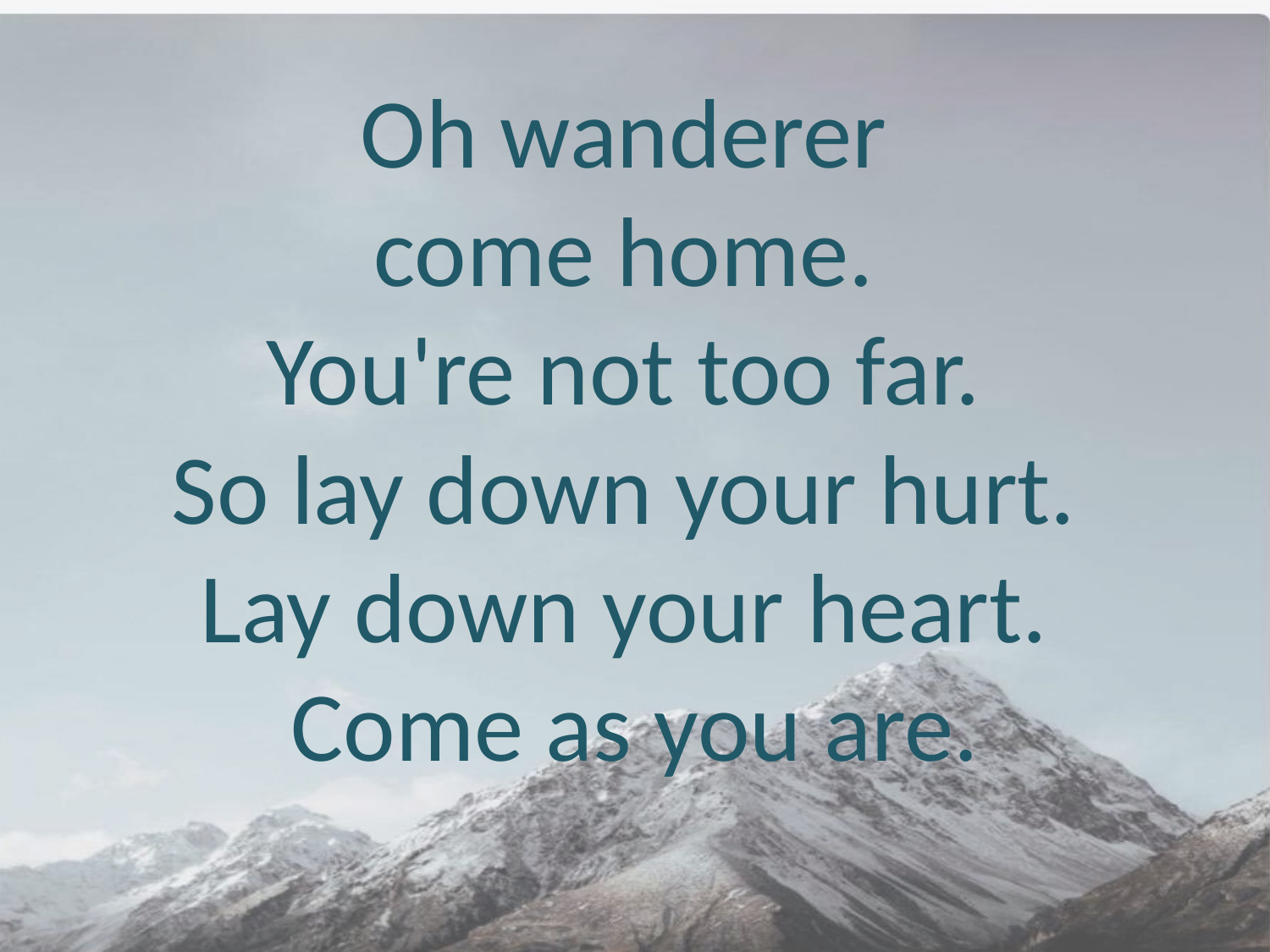

Oh wanderer
come home.
You're not too far.
So lay down your hurt.
Lay down your heart.
Come as you are.